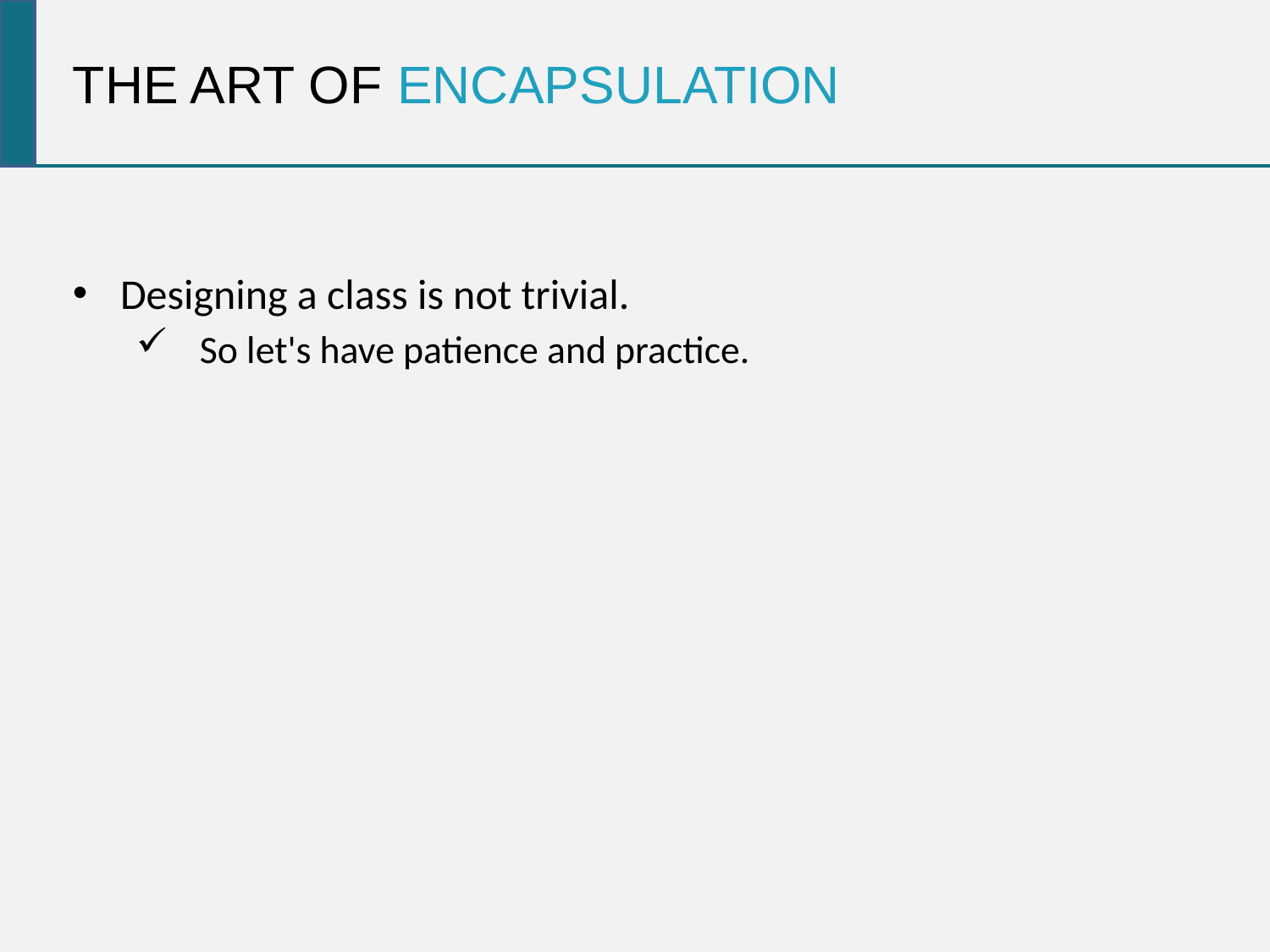

The art of encapsulation

Designing a class is not trivial.
So let's have patience and practice.